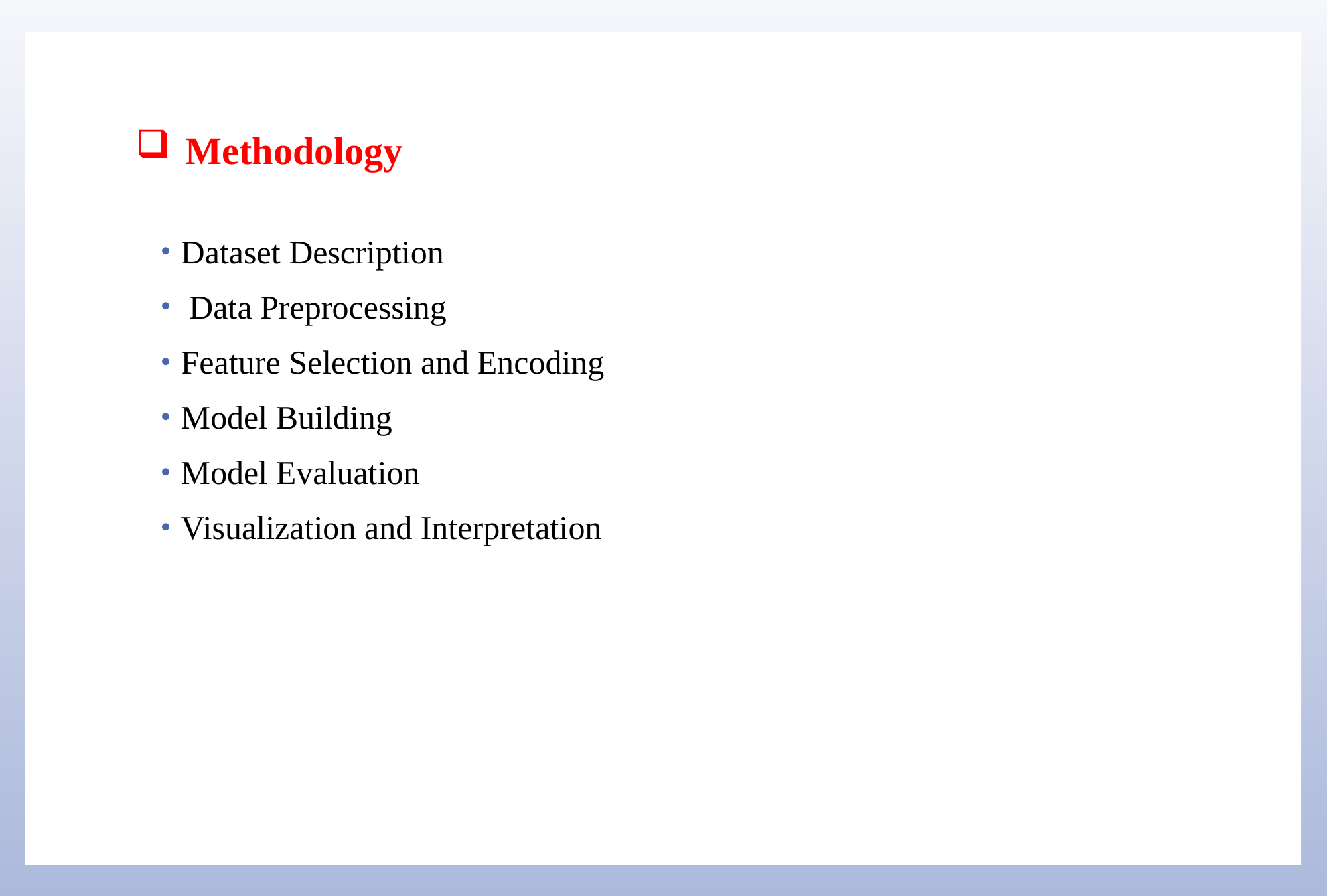

# Methodology
Dataset Description
 Data Preprocessing
Feature Selection and Encoding
Model Building
Model Evaluation
Visualization and Interpretation